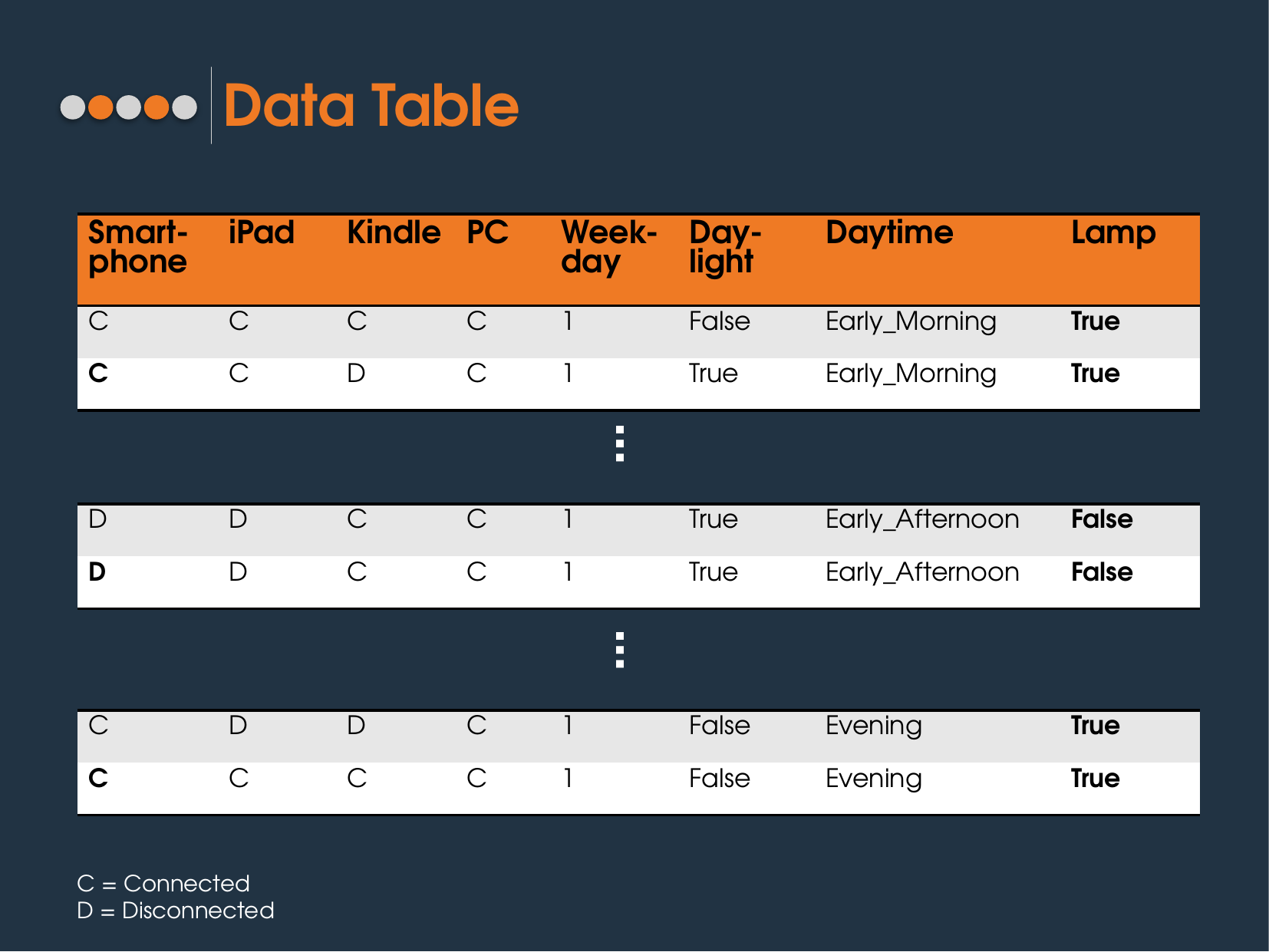

# Data Table

| Smart-phone | iPad | Kindle | PC | Week-day | Day-light | Daytime | Lamp |
| --- | --- | --- | --- | --- | --- | --- | --- |
| C | C | C | C | 1 | False | Early\_Morning | True |
| C | C | D | C | 1 | True | Early\_Morning | True |
…
| D | D | C | C | 1 | True | Early\_Afternoon | False |
| --- | --- | --- | --- | --- | --- | --- | --- |
| D | D | C | C | 1 | True | Early\_Afternoon | False |
…
| C | D | D | C | 1 | False | Evening | True |
| --- | --- | --- | --- | --- | --- | --- | --- |
| C | C | C | C | 1 | False | Evening | True |
C = Connected
D = Disconnected